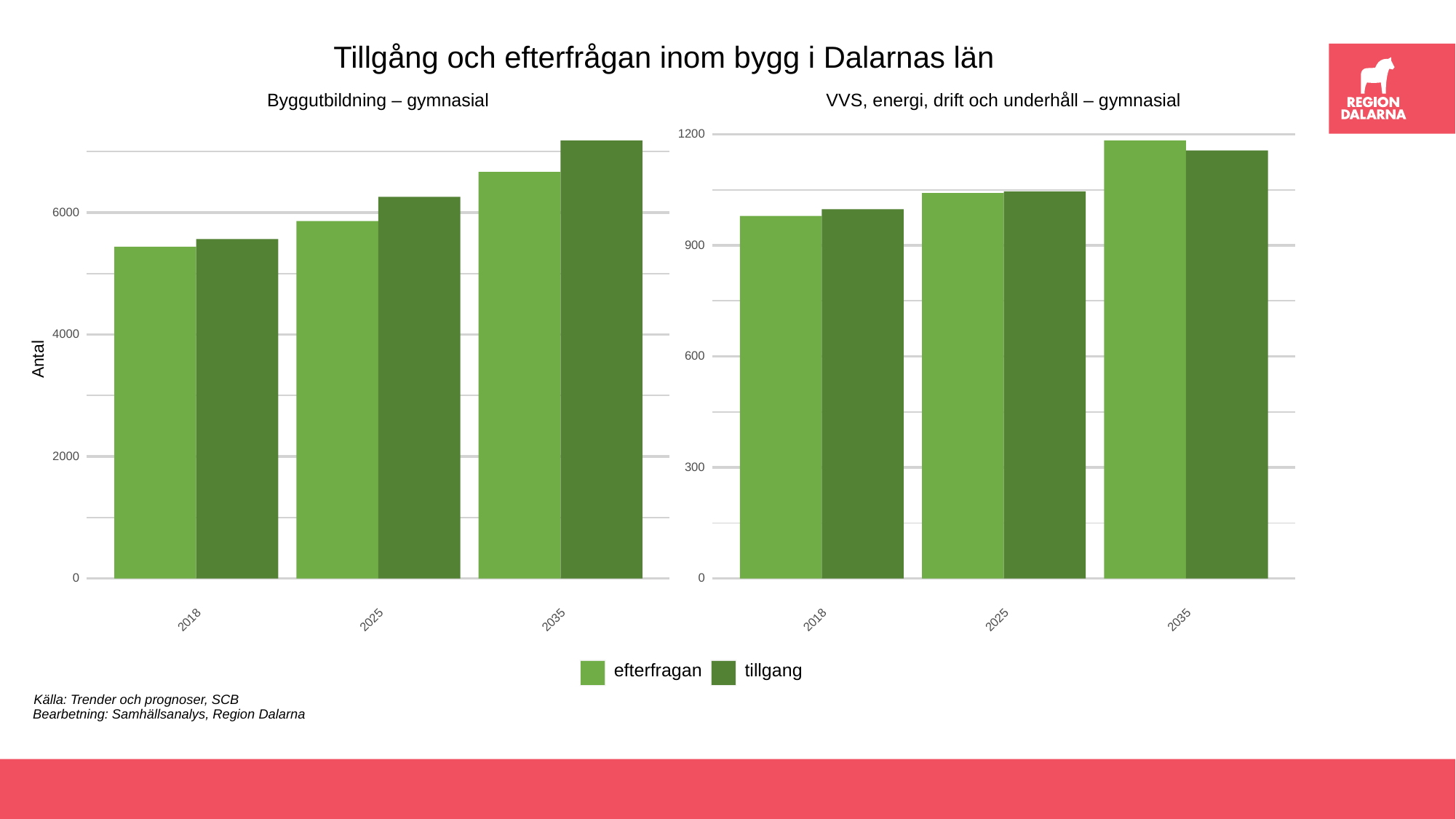

Tillgång och efterfrågan inom bygg i Dalarnas län
VVS, energi, drift och underhåll – gymnasial
Byggutbildning – gymnasial

1200

6000

900

4000

600
Antal

2000

300

0
0

2035
2035
2018
2025
2018
2025

efterfragan
tillgang
Källa: Trender och prognoser, SCB
Bearbetning: Samhällsanalys, Region Dalarna